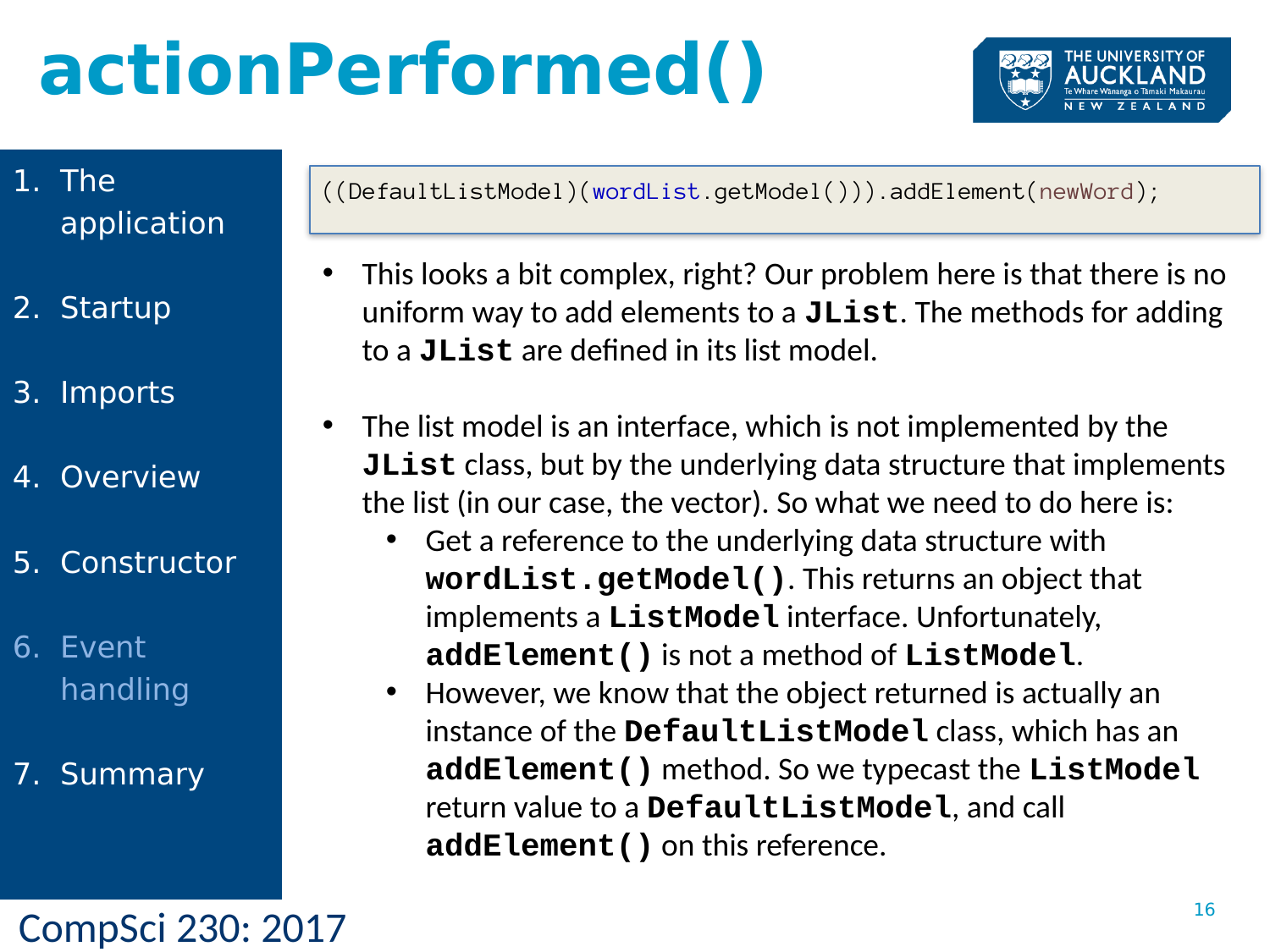

actionPerformed()
The application
Startup

Imports

Overview

Constructor

Event handling

Summary

((DefaultListModel)(wordList.getModel())).addElement(newWord);
This looks a bit complex, right? Our problem here is that there is no uniform way to add elements to a JList. The methods for adding to a JList are defined in its list model.

The list model is an interface, which is not implemented by the JList class, but by the underlying data structure that implements the list (in our case, the vector). So what we need to do here is:
Get a reference to the underlying data structure with wordList.getModel(). This returns an object that implements a ListModel interface. Unfortunately, addElement() is not a method of ListModel.
However, we know that the object returned is actually an instance of the DefaultListModel class, which has an addElement() method. So we typecast the ListModel return value to a DefaultListModel, and call addElement() on this reference.

16